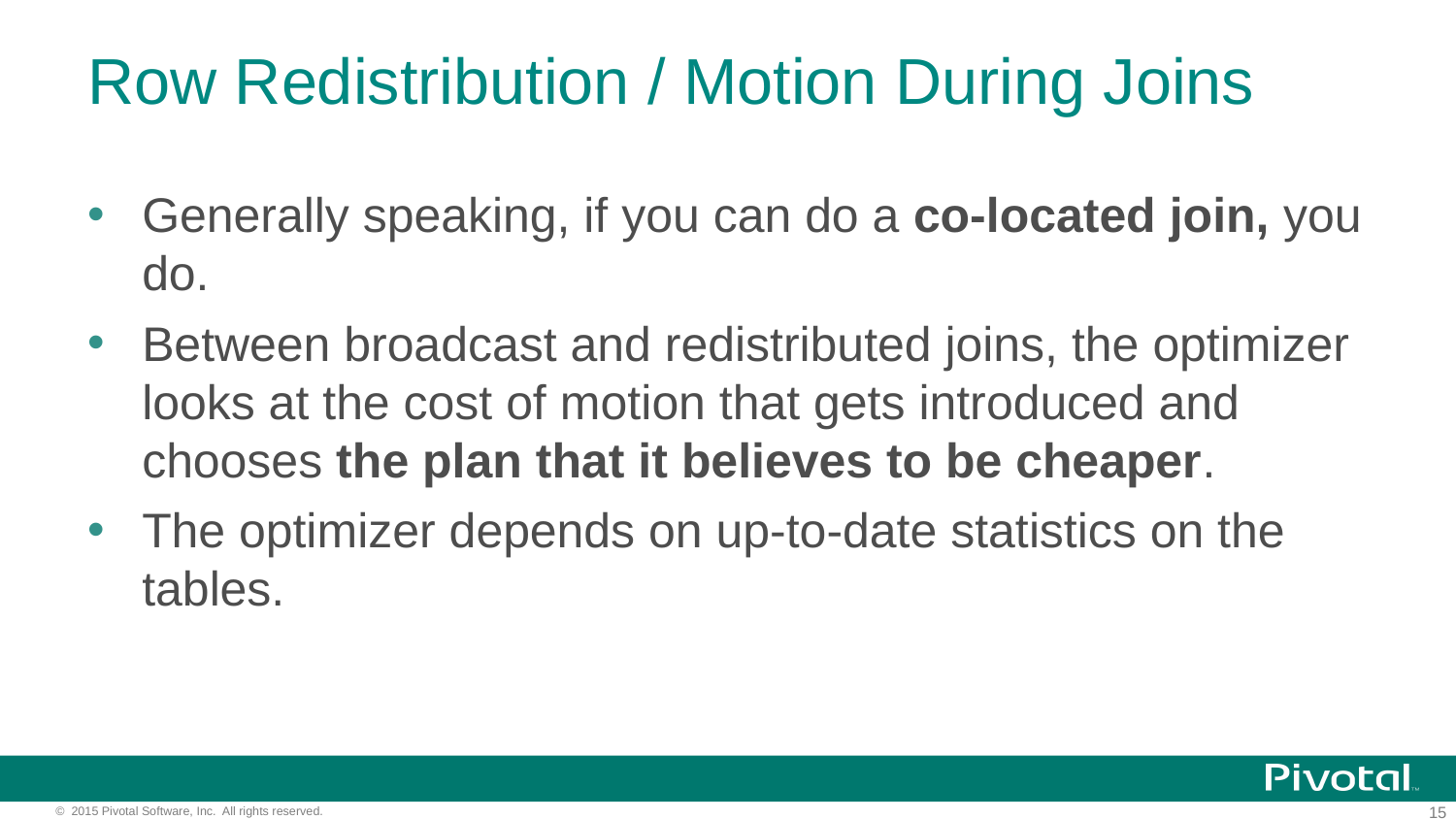

# Row Redistribution / Motion During Joins
Generally speaking, if you can do a co-located join, you do.
Between broadcast and redistributed joins, the optimizer looks at the cost of motion that gets introduced and chooses the plan that it believes to be cheaper.
The optimizer depends on up-to-date statistics on the tables.